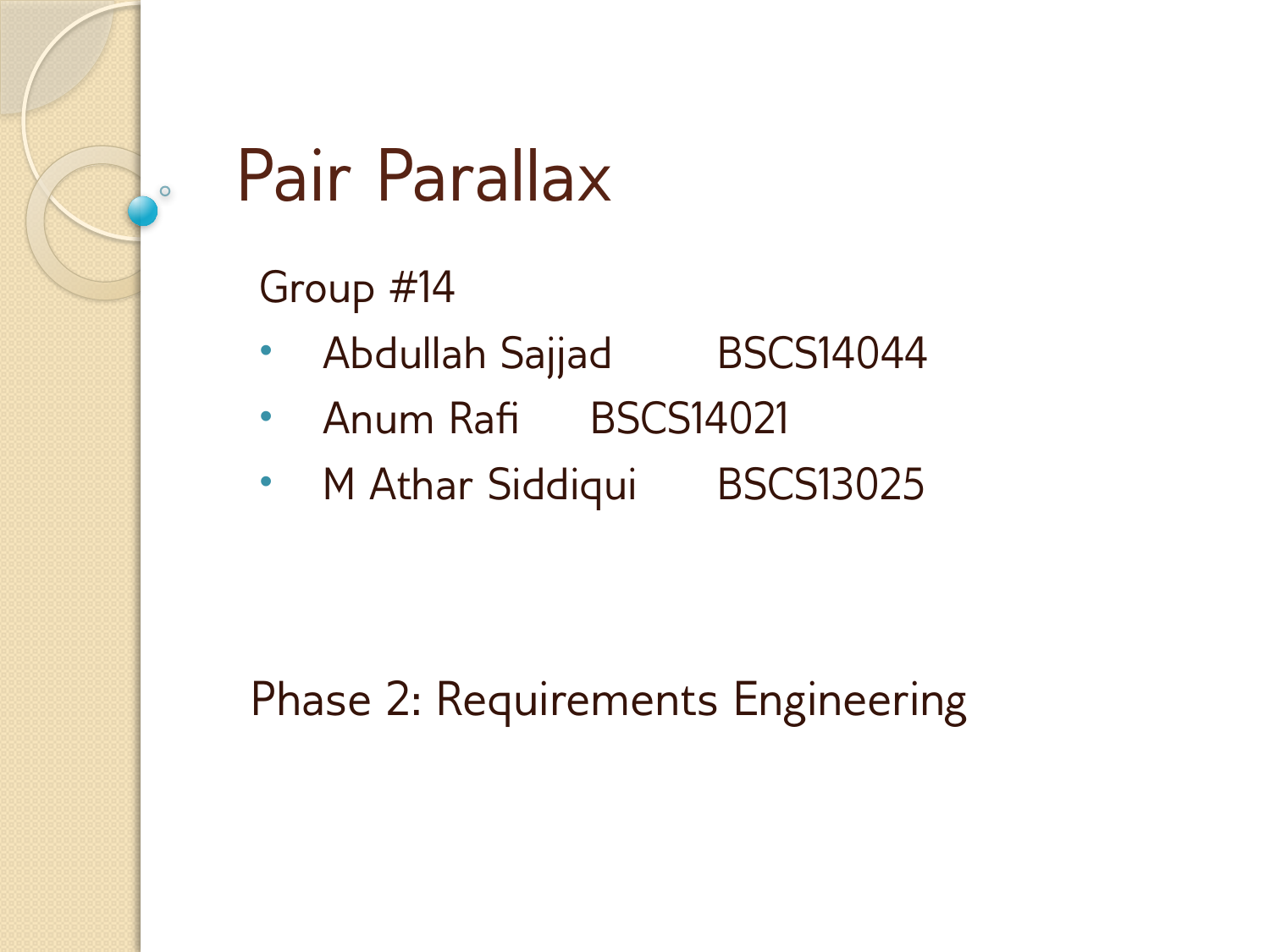

# Pair Parallax
Group #14
Abdullah Sajjad	 BSCS14044
Anum Rafi	 BSCS14021
M Athar Siddiqui	 BSCS13025

 Phase 2: Requirements Engineering